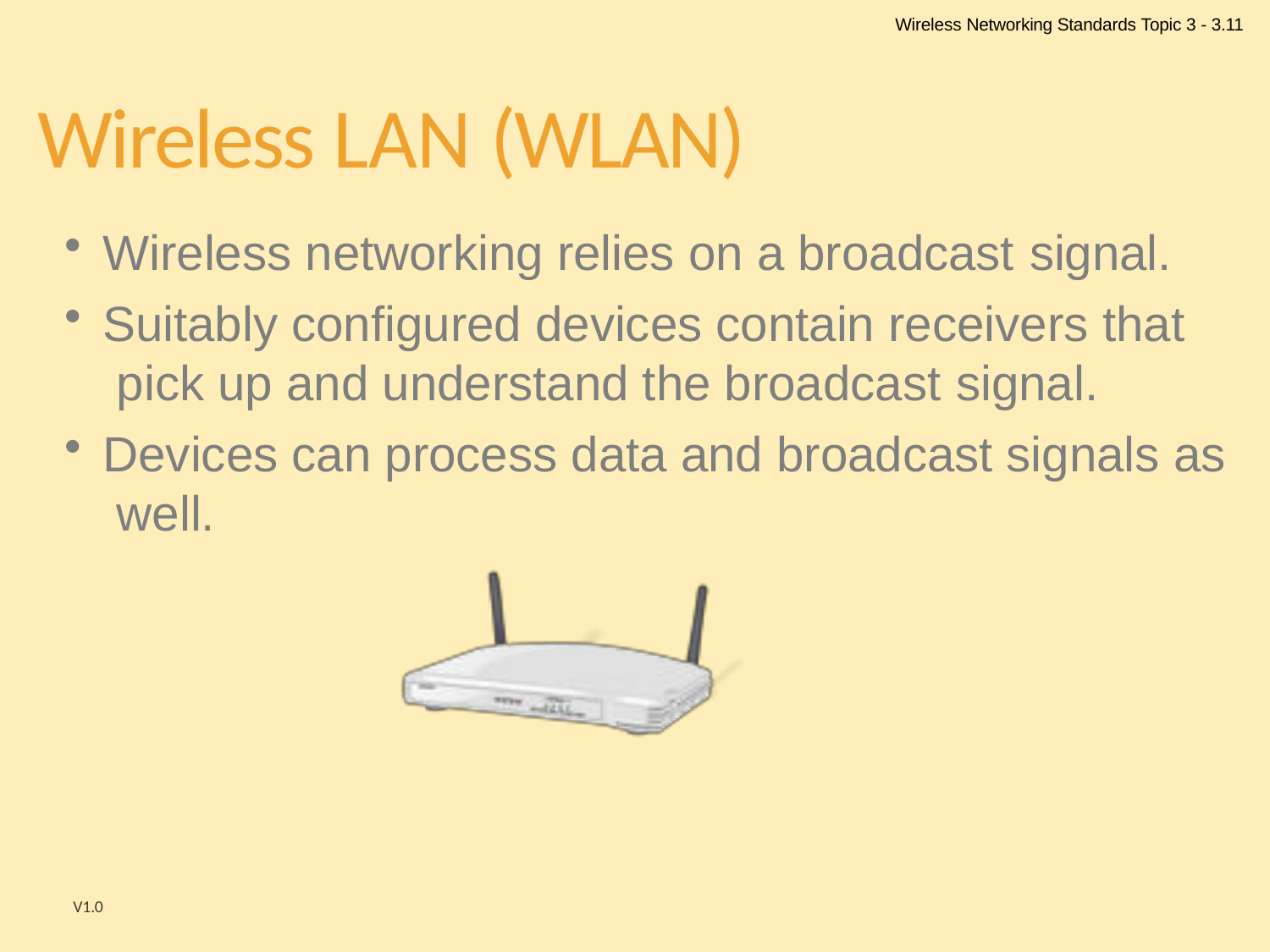

Wireless Networking Standards Topic 3 - 3.11
# Wireless LAN (WLAN)
Wireless networking relies on a broadcast signal.
Suitably configured devices contain receivers that  pick up and understand the broadcast signal.
Devices can process data and broadcast signals as  well.

V1.0